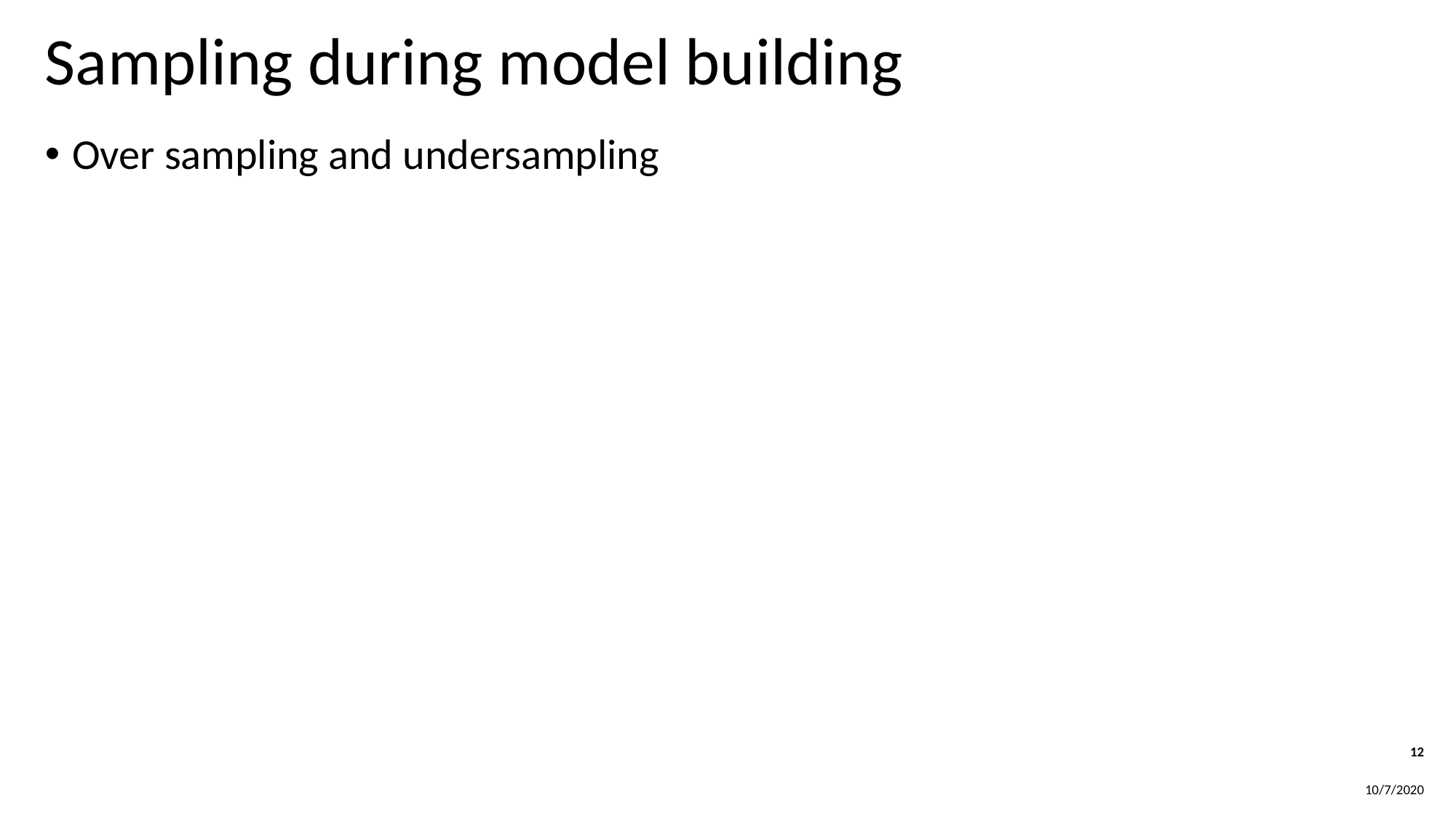

# Sampling during model building
Over sampling and undersampling
12
10/7/2020